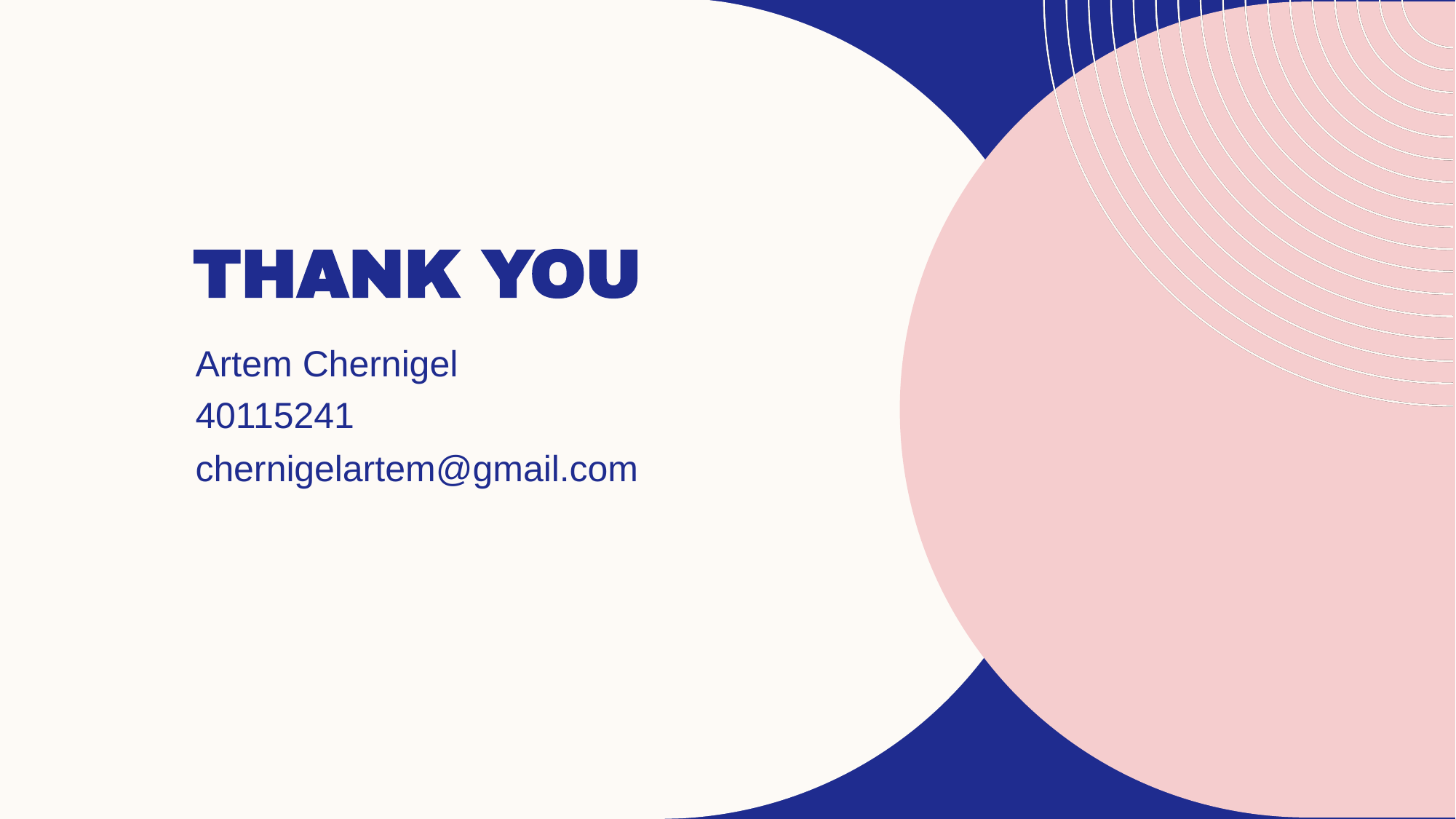

# THANK YOU
Artem Chernigel
40115241​
chernigelartem@gmail.com